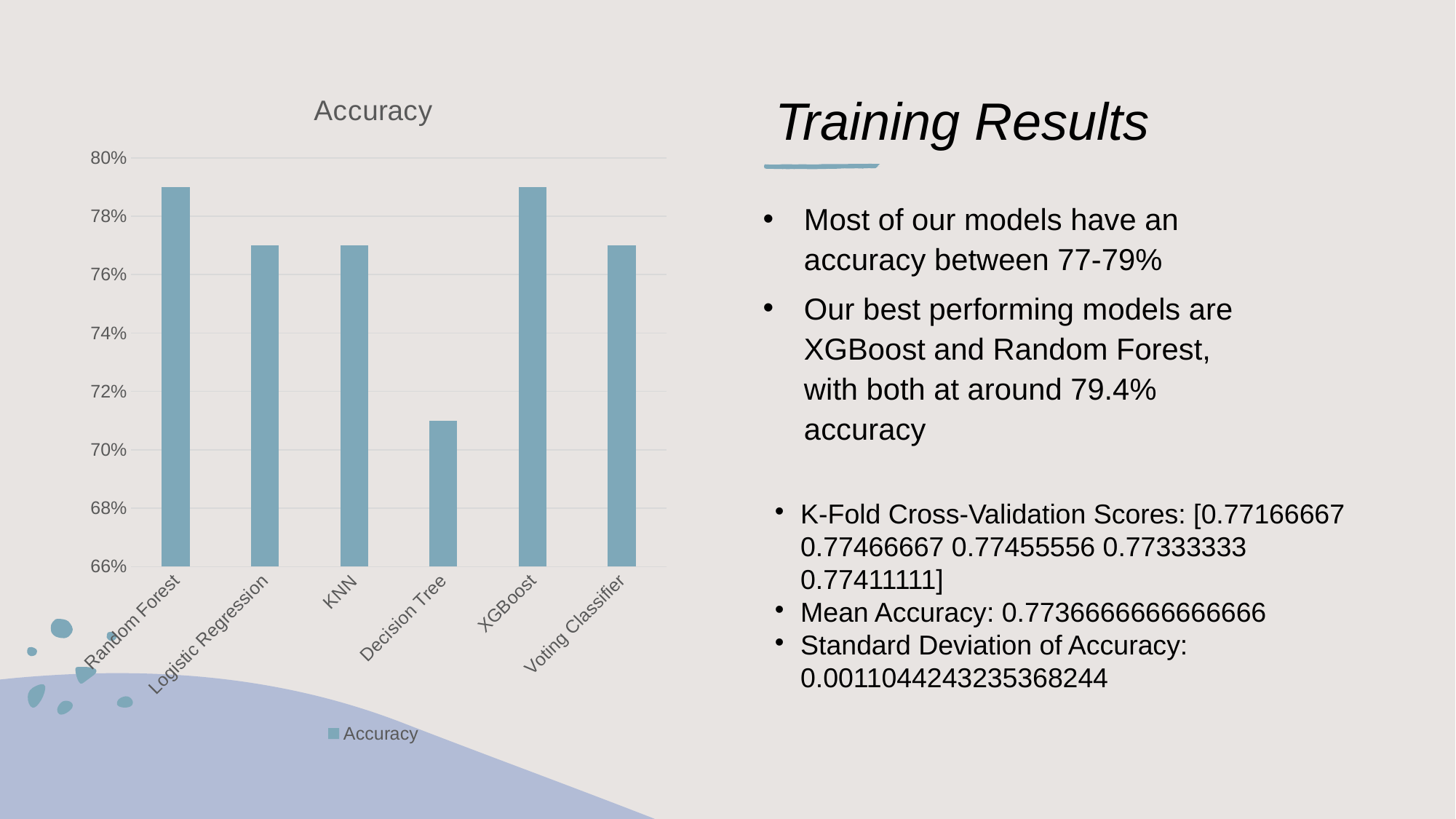

### Chart: Accuracy

| Category | Accuracy |
|---|---|
| Random Forest | 0.79 |
| Logistic Regression | 0.77 |
| KNN | 0.77 |
| Decision Tree | 0.71 |
| XGBoost | 0.79 |
| Voting Classifier | 0.77 |
# Training Results

Most of our models have an accuracy between 77-79%
Our best performing models are XGBoost and Random Forest, with both at around 79.4% accuracy
K-Fold Cross-Validation Scores: [0.77166667 0.77466667 0.77455556 0.77333333 0.77411111]
Mean Accuracy: 0.7736666666666666
Standard Deviation of Accuracy: 0.0011044243235368244